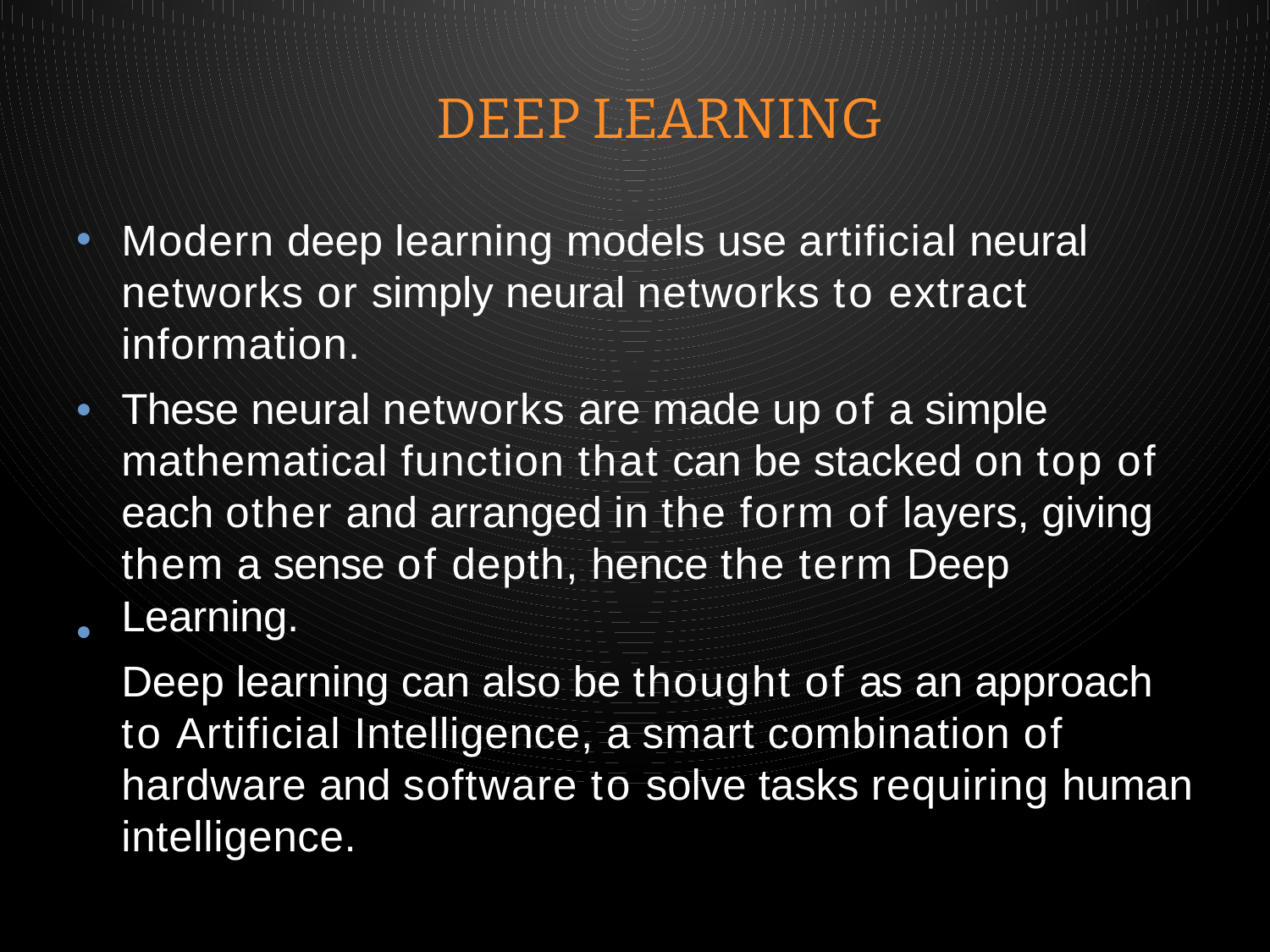

# Deep Learning
•
Modern deep learning models use artificial neural networks or simply neural networks to extract information.
These neural networks are made up of a simple mathematical function that can be stacked on top of each other and arranged in the form of layers, giving them a sense of depth, hence the term Deep Learning.
Deep learning can also be thought of as an approach to Artificial Intelligence, a smart combination of hardware and software to solve tasks requiring human intelligence.
•
•